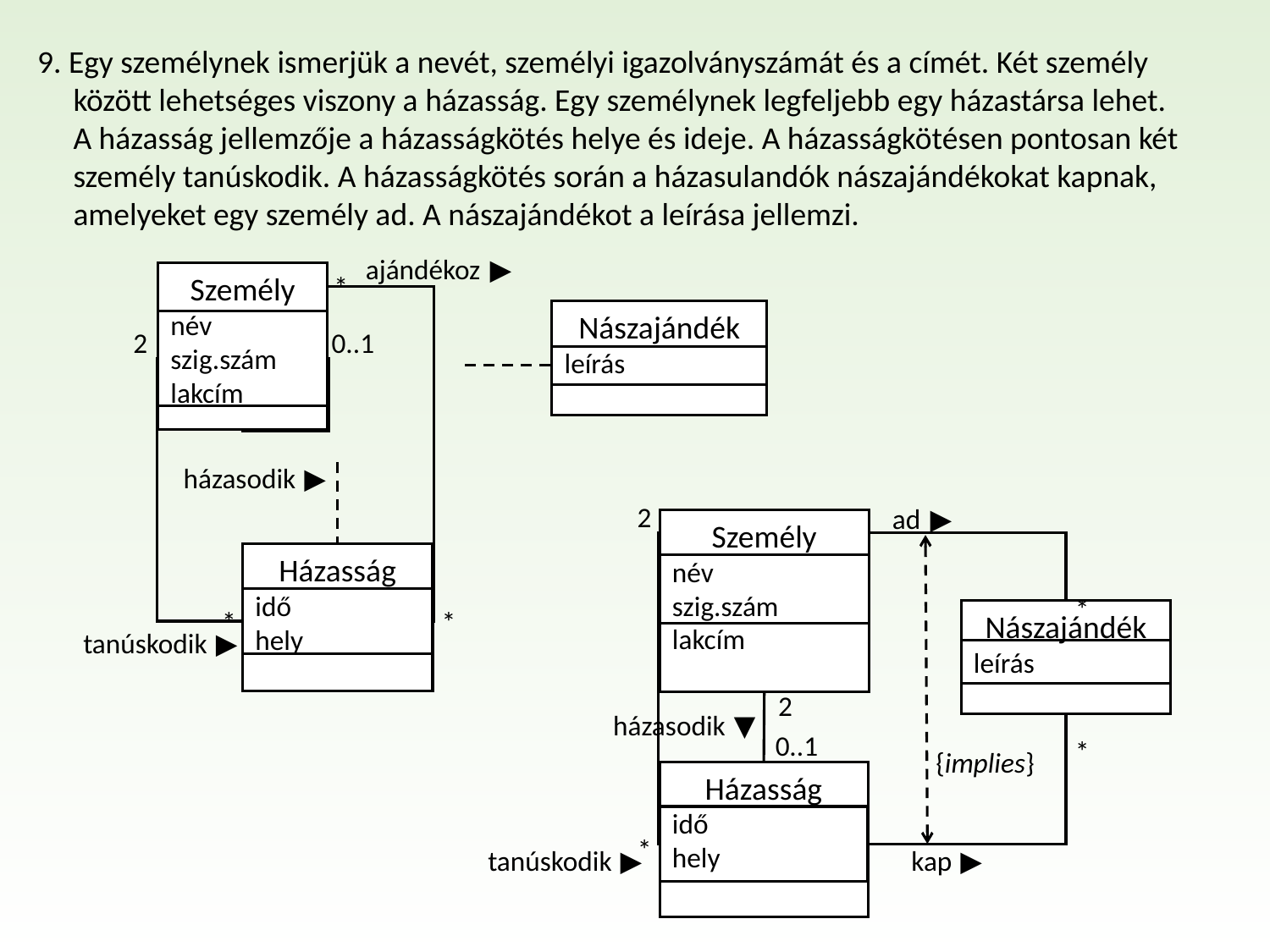

9. Egy személynek ismerjük a nevét, személyi igazolványszámát és a címét. Két személy
     között lehetséges viszony a házasság. Egy személynek legfeljebb egy házastársa lehet.
     A házasság jellemzője a házasságkötés helye és ideje. A házasságkötésen pontosan két
     személy tanúskodik. A házasságkötés során a házasulandók nászajándékokat kapnak,
     amelyeket egy személy ad. A nászajándékot a leírása jellemzi.
*
ajándékoz ▶

Személy
név
szig.szám
lakcím

Nászajándék
leírás

2
0..1

házasodik ▶
ad ▶
2

Személy
név
szig.szám
lakcím

Házasság
idő
hely

*
*
*

Nászajándék
leírás
tanúskodik ▶

2
*
házasodik ▼
0..1
{implies}
Házasság
idő
hely
*

kap ▶
tanúskodik ▶